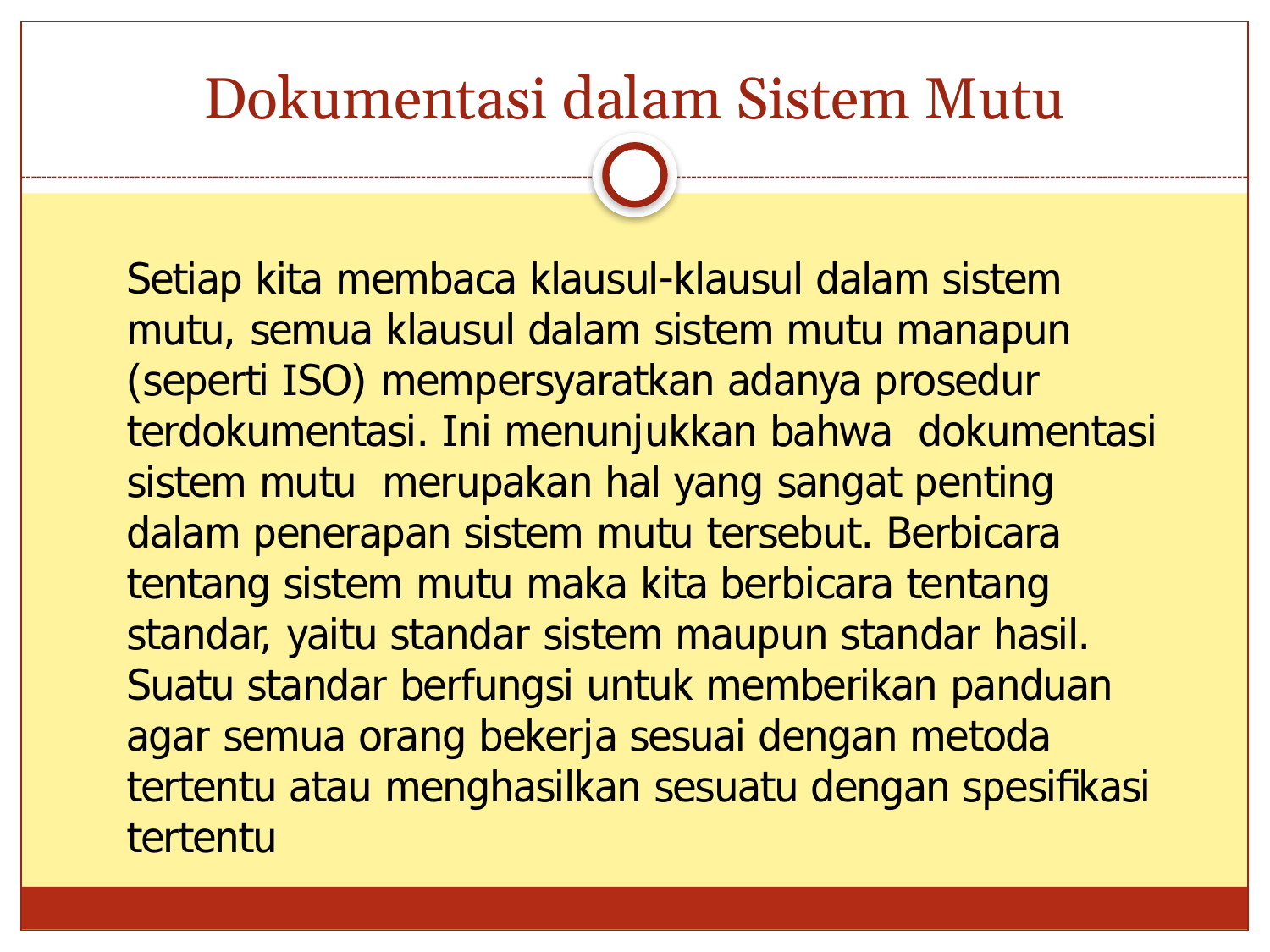

# Dokumentasi dalam Sistem Mutu
Setiap kita membaca klausul-klausul dalam sistem mutu, semua klausul dalam sistem mutu manapun (seperti ISO) mempersyaratkan adanya prosedur terdokumentasi. Ini menunjukkan bahwa  dokumentasi sistem mutu  merupakan hal yang sangat penting dalam penerapan sistem mutu tersebut. Berbicara tentang sistem mutu maka kita berbicara tentang standar, yaitu standar sistem maupun standar hasil. Suatu standar berfungsi untuk memberikan panduan agar semua orang bekerja sesuai dengan metoda tertentu atau menghasilkan sesuatu dengan spesifikasi tertentu